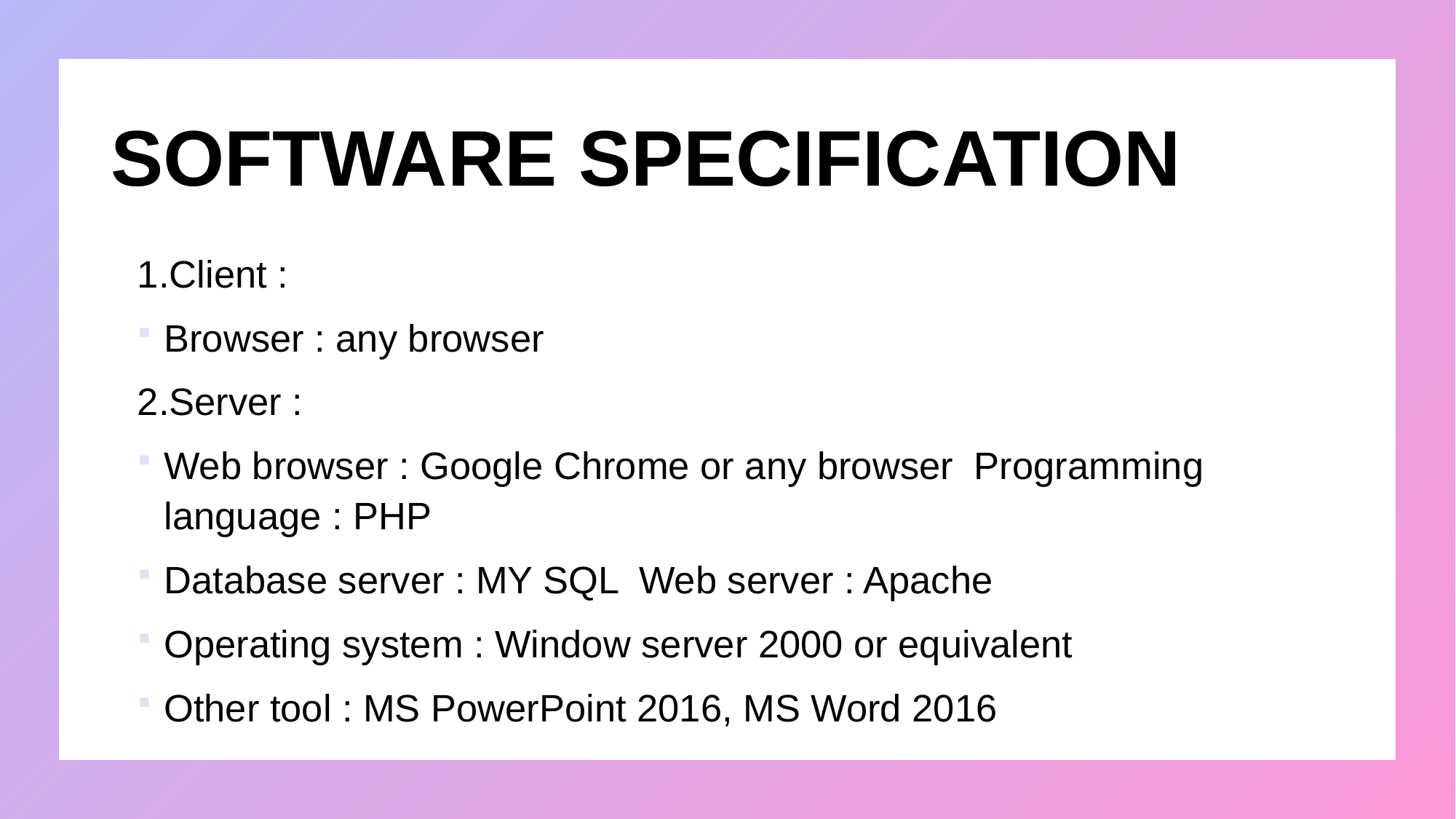

# SOFTWARE SPECIFICATION
1.Client :
Browser : any browser
2.Server :
Web browser : Google Chrome or any browser  Programming language : PHP
Database server : MY SQL  Web server : Apache
Operating system : Window server 2000 or equivalent
Other tool : MS PowerPoint 2016, MS Word 2016